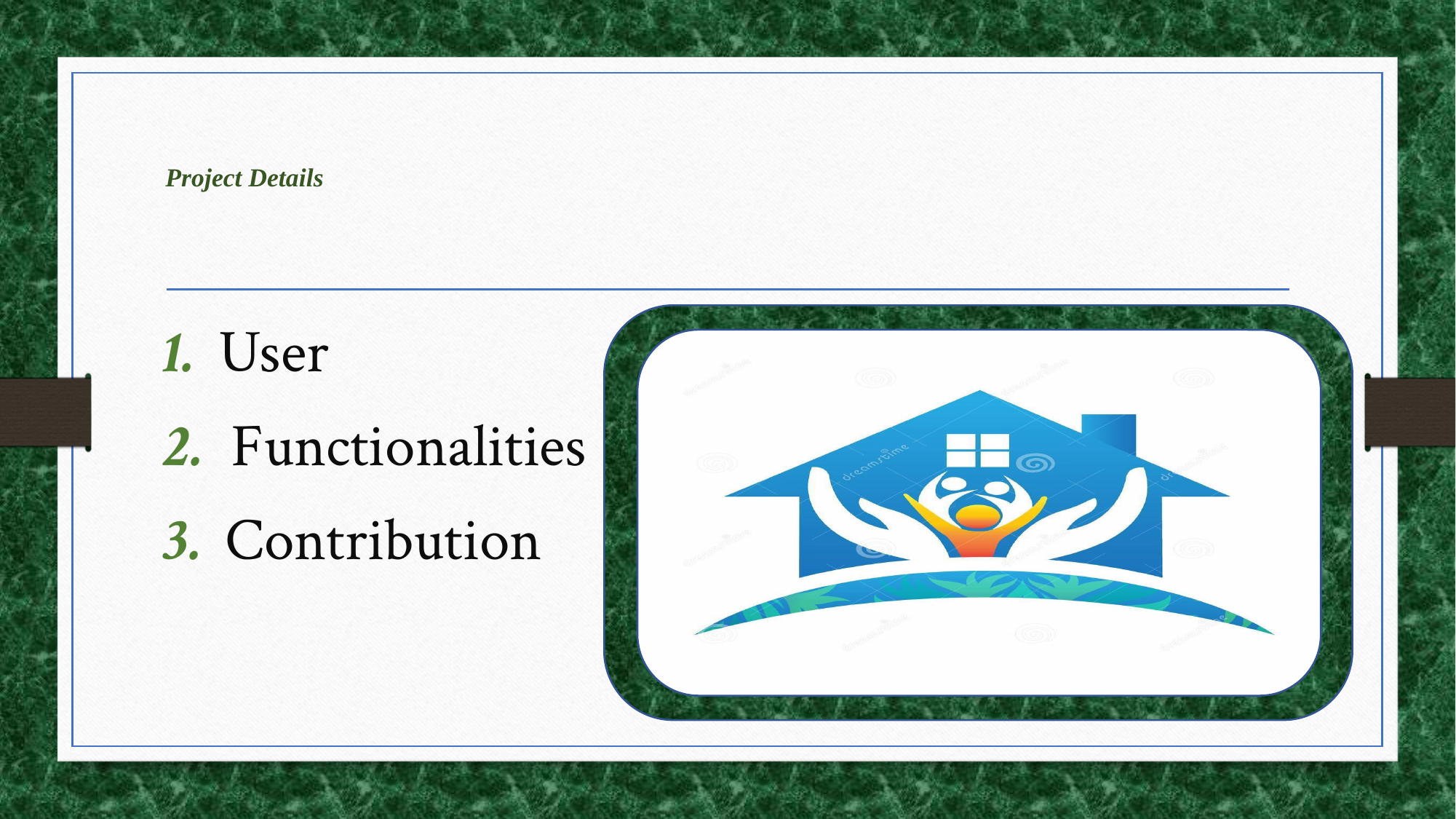

# Project Details
1.  User
2.  Functionalities
3.  Contribution